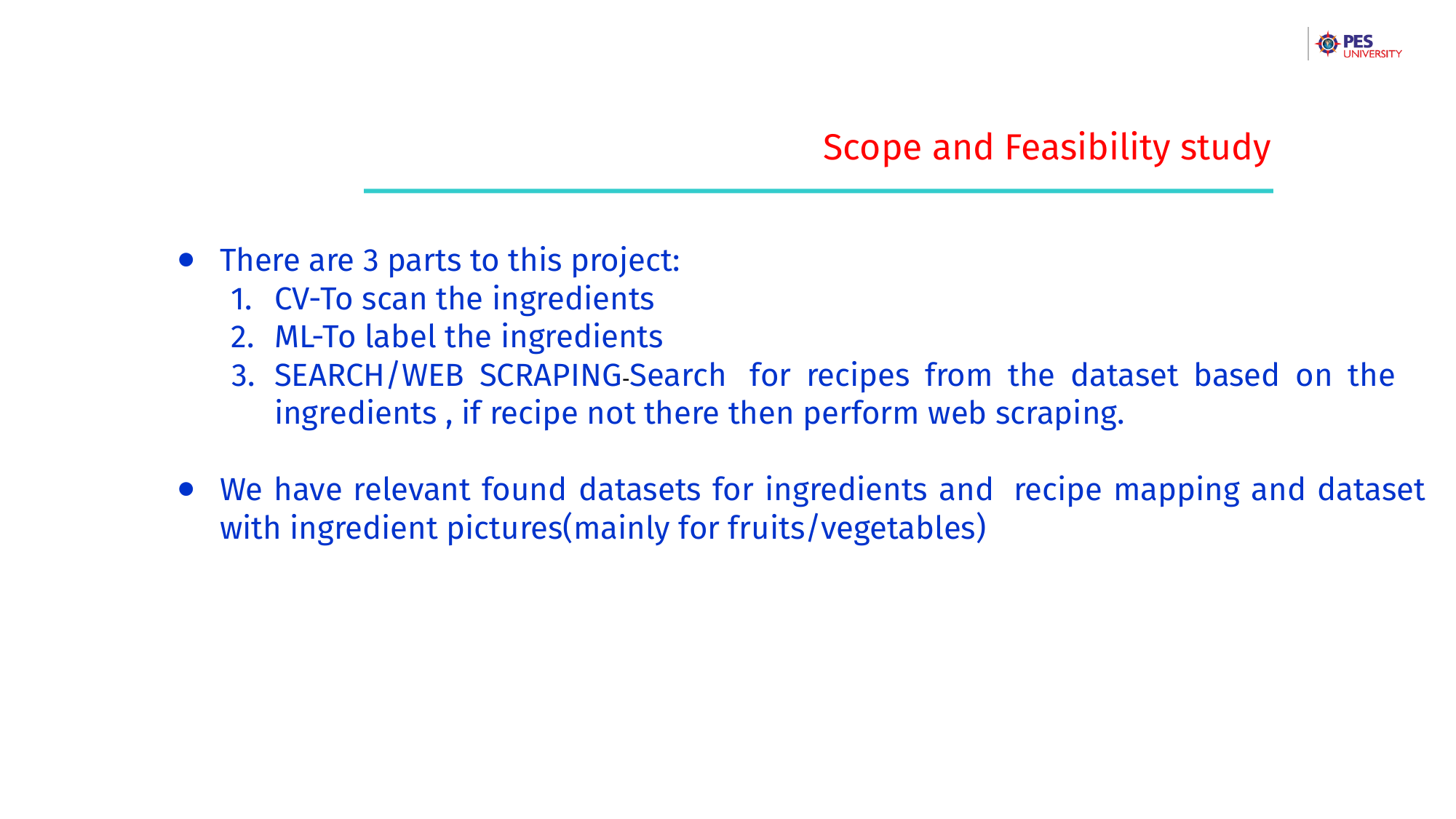

Scope and Feasibility study

There are 3 parts to this project:
CV-To scan the ingredients
ML-To label the ingredients
SEARCH/WEB SCRAPING-Search  for recipes from the dataset based on the   ingredients , if recipe not there then perform web scraping.

We have relevant found datasets for ingredients and  recipe mapping and dataset with ingredient pictures(mainly for fruits/vegetables)